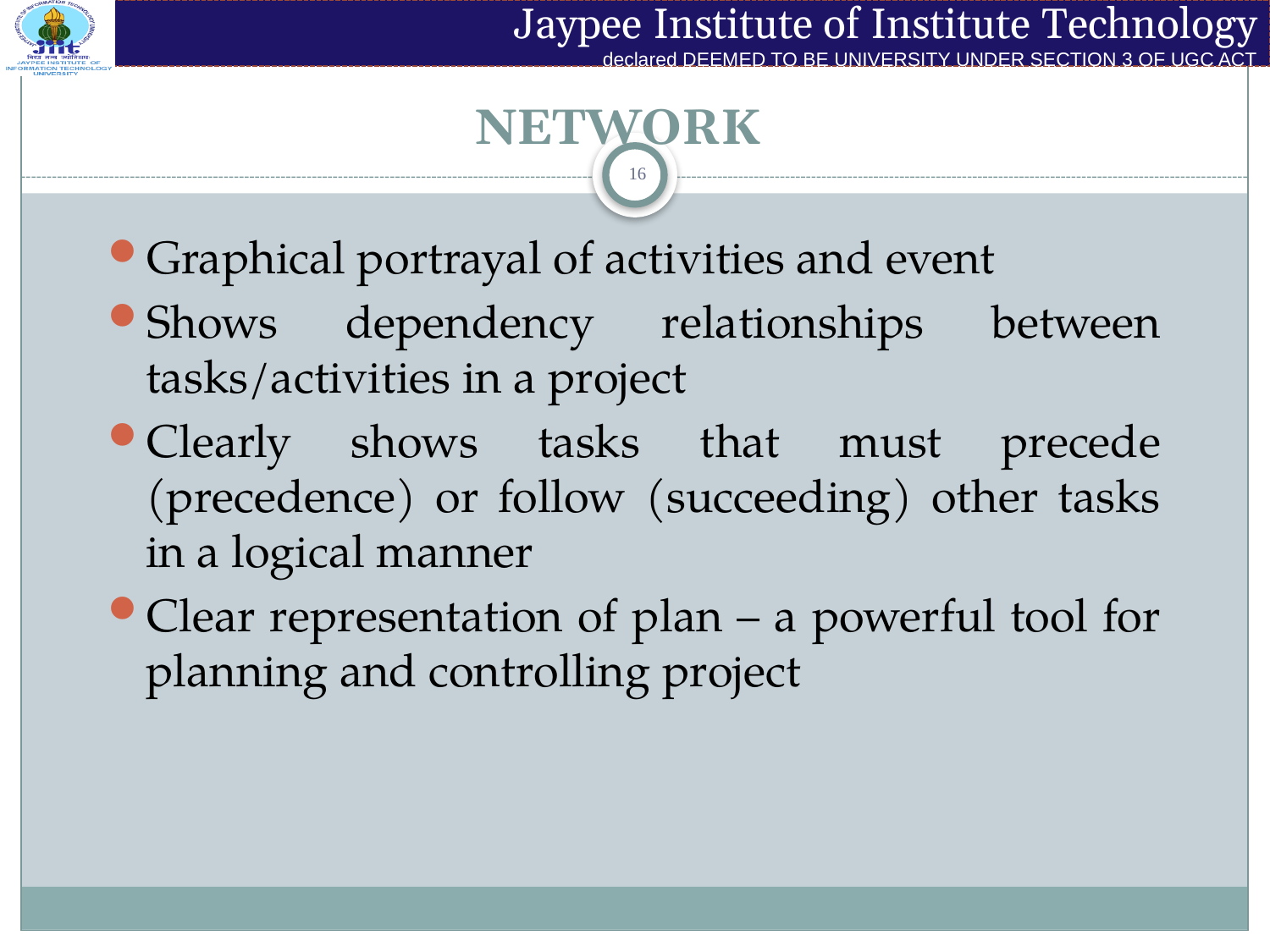

# NETWORK
16
Graphical portrayal of activities and event
Shows dependency relationships between tasks/activities in a project
Clearly shows tasks that must precede (precedence) or follow (succeeding) other tasks in a logical manner
Clear representation of plan – a powerful tool for planning and controlling project